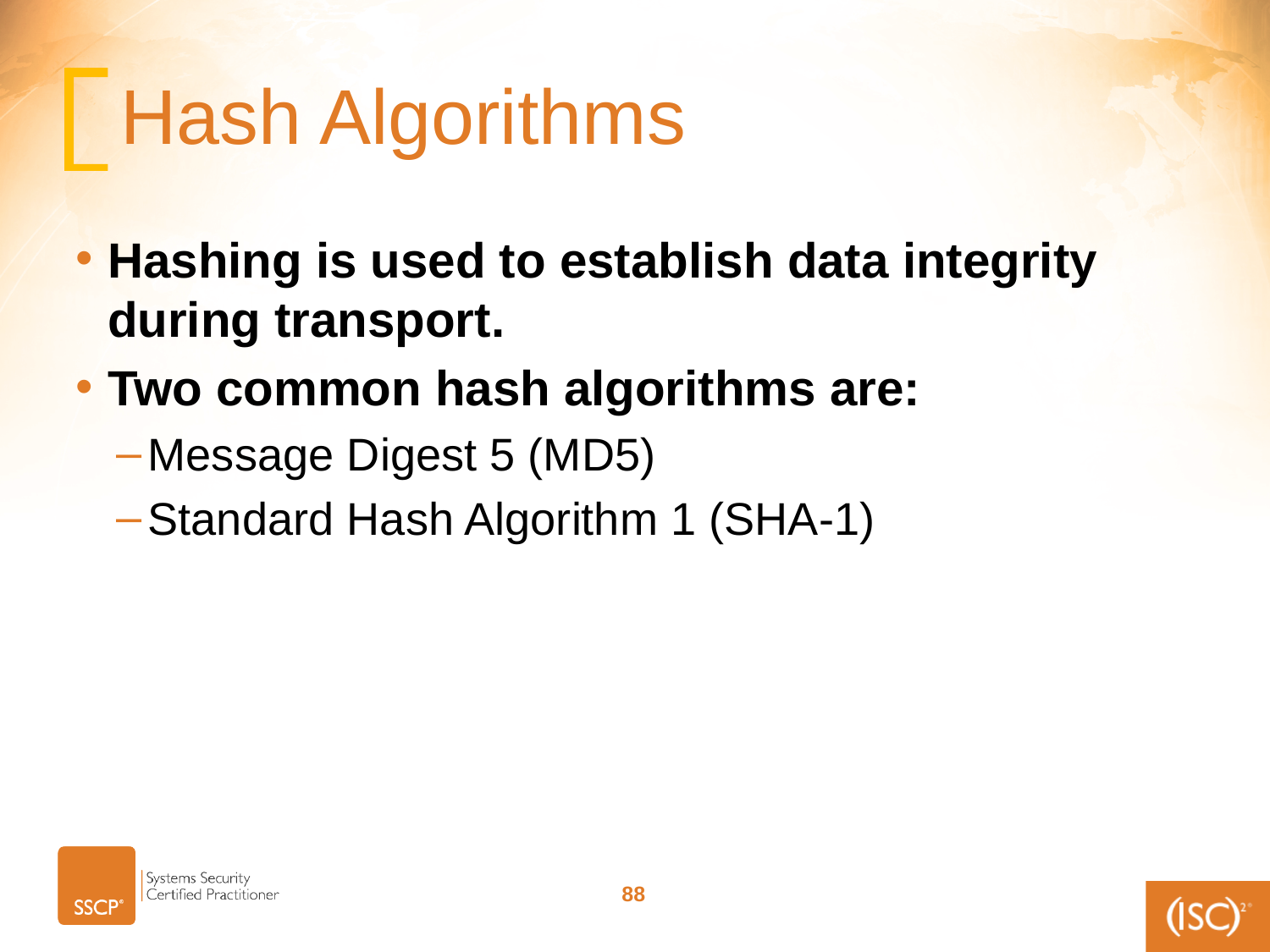

# Hash Algorithms
Hashing is used to establish data integrity during transport.
Two common hash algorithms are:
Message Digest 5 (MD5)
Standard Hash Algorithm 1 (SHA-1)